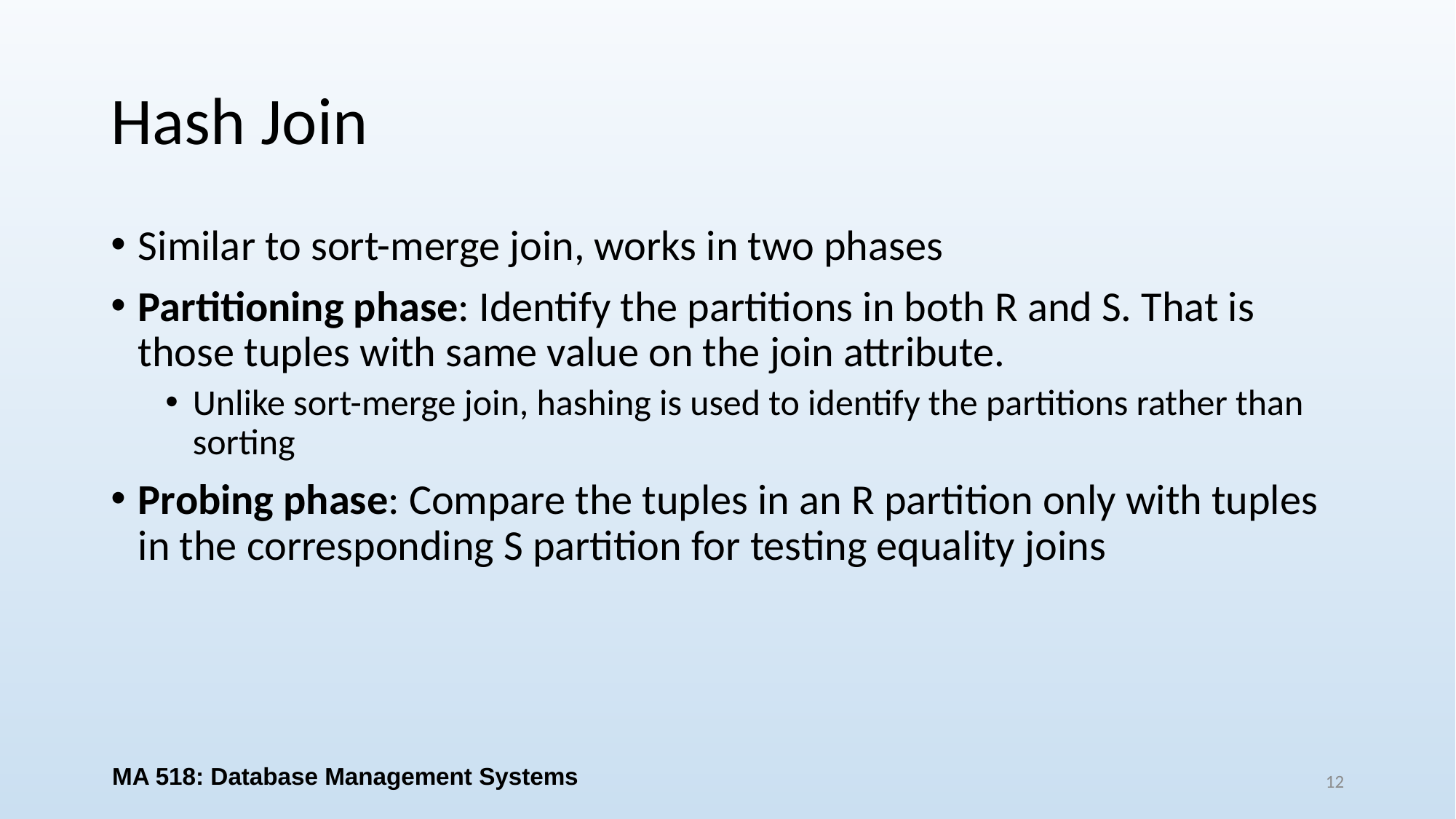

# Hash Join
Similar to sort-merge join, works in two phases
Partitioning phase: Identify the partitions in both R and S. That is those tuples with same value on the join attribute.
Unlike sort-merge join, hashing is used to identify the partitions rather than sorting
Probing phase: Compare the tuples in an R partition only with tuples in the corresponding S partition for testing equality joins

MA 518: Database Management Systems
12